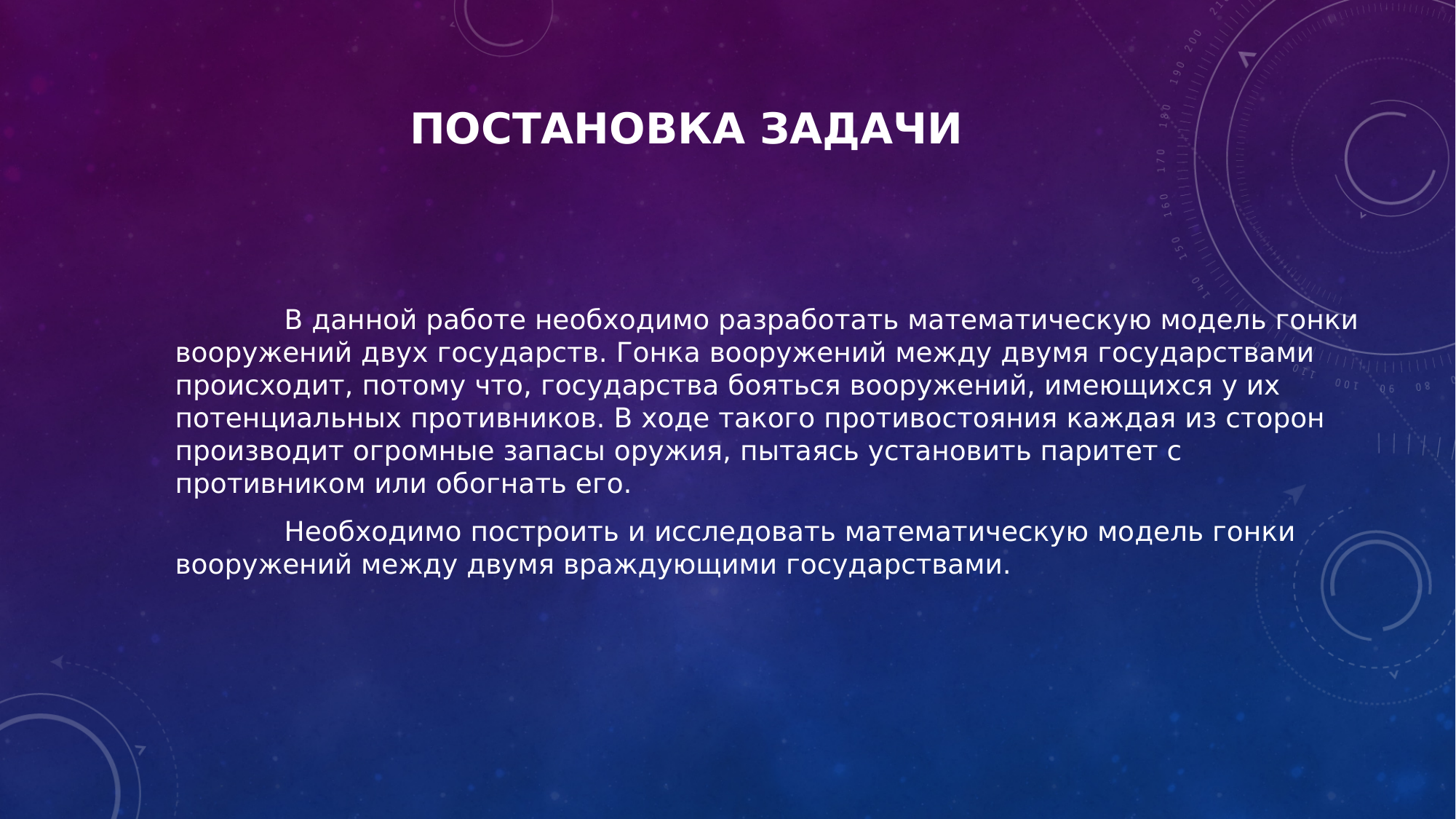

# Постановка задачи
	В данной работе необходимо разработать математическую модель гонки вооружений двух государств. Гонка вооружений между двумя государствами происходит, потому что, государства бояться вооружений, имеющихся у их потенциальных противников. В ходе такого противостояния каждая из сторон производит огромные запасы оружия, пытаясь установить паритет с противником или обогнать его.
	Необходимо построить и исследовать математическую модель гонки вооружений между двумя враждующими государствами.